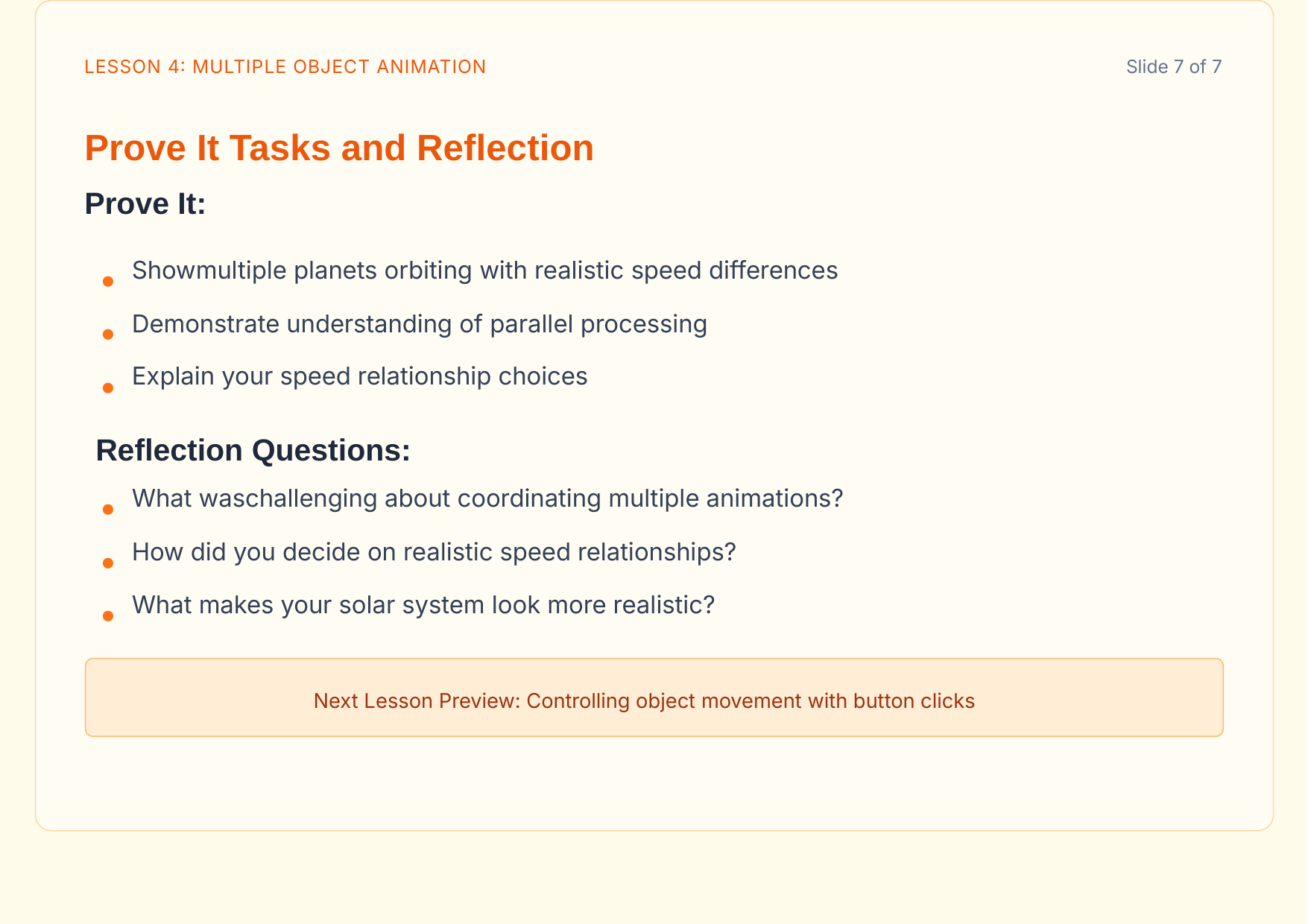

LESSON 4: MULTIPLE OBJECT ANIMATION
Slide 7 of 7
Prove It Tasks and Reflection
Prove It:
Showmultiple planets orbiting with realistic speed differences

● ● ●
Demonstrate understanding of parallel processing
Explain your speed relationship choices
Reflection Questions:

What waschallenging about coordinating multiple animations?
● ● ●
How did you decide on realistic speed relationships?
What makes your solar system look more realistic?
Next Lesson Preview: Controlling object movement with button clicks